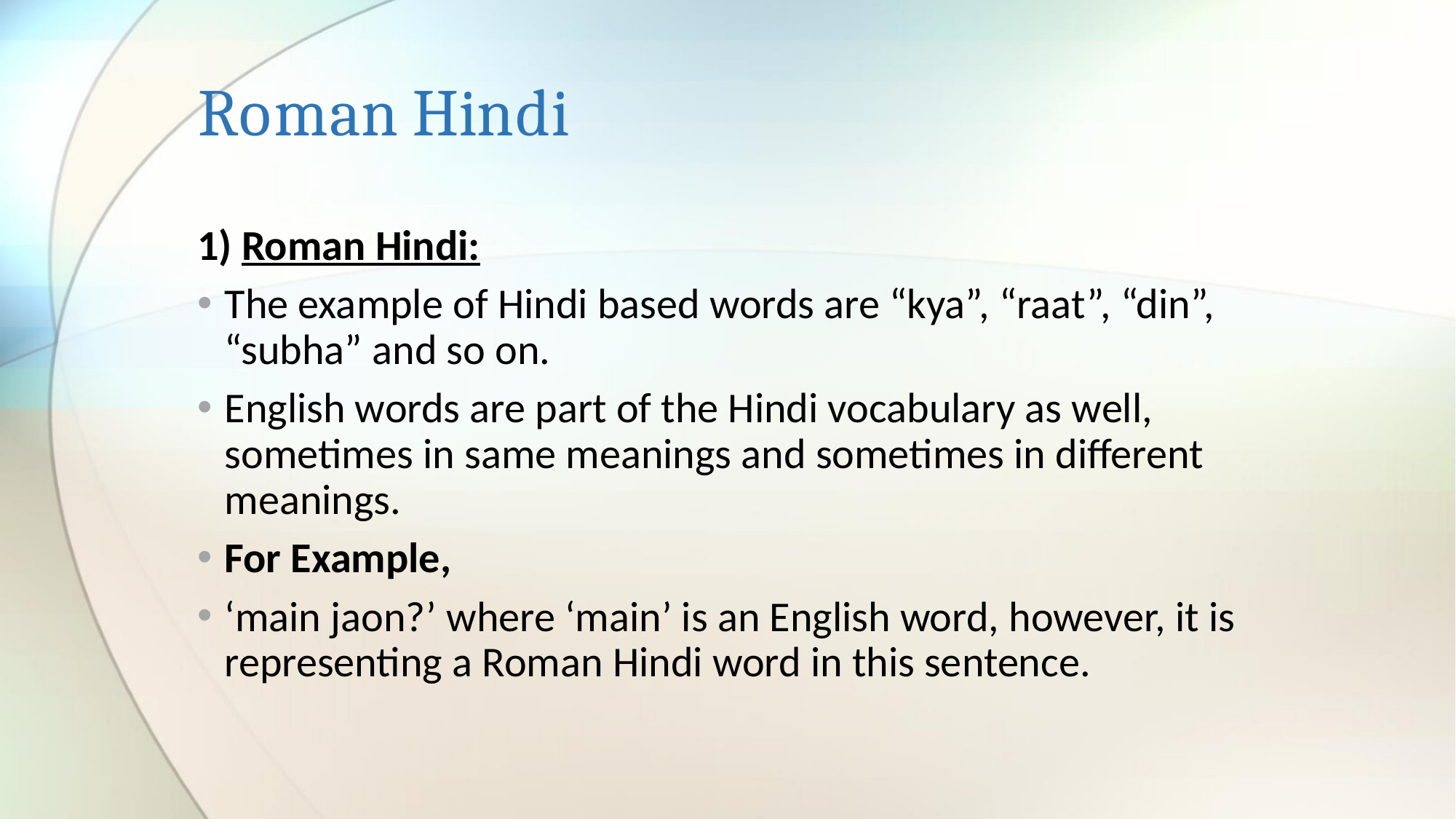

# Roman Hindi
1) Roman Hindi:
The example of Hindi based words are “kya”, “raat”, “din”, “subha” and so on.
English words are part of the Hindi vocabulary as well, sometimes in same meanings and sometimes in different meanings.
For Example,
‘main jaon?’ where ‘main’ is an English word, however, it is representing a Roman Hindi word in this sentence.